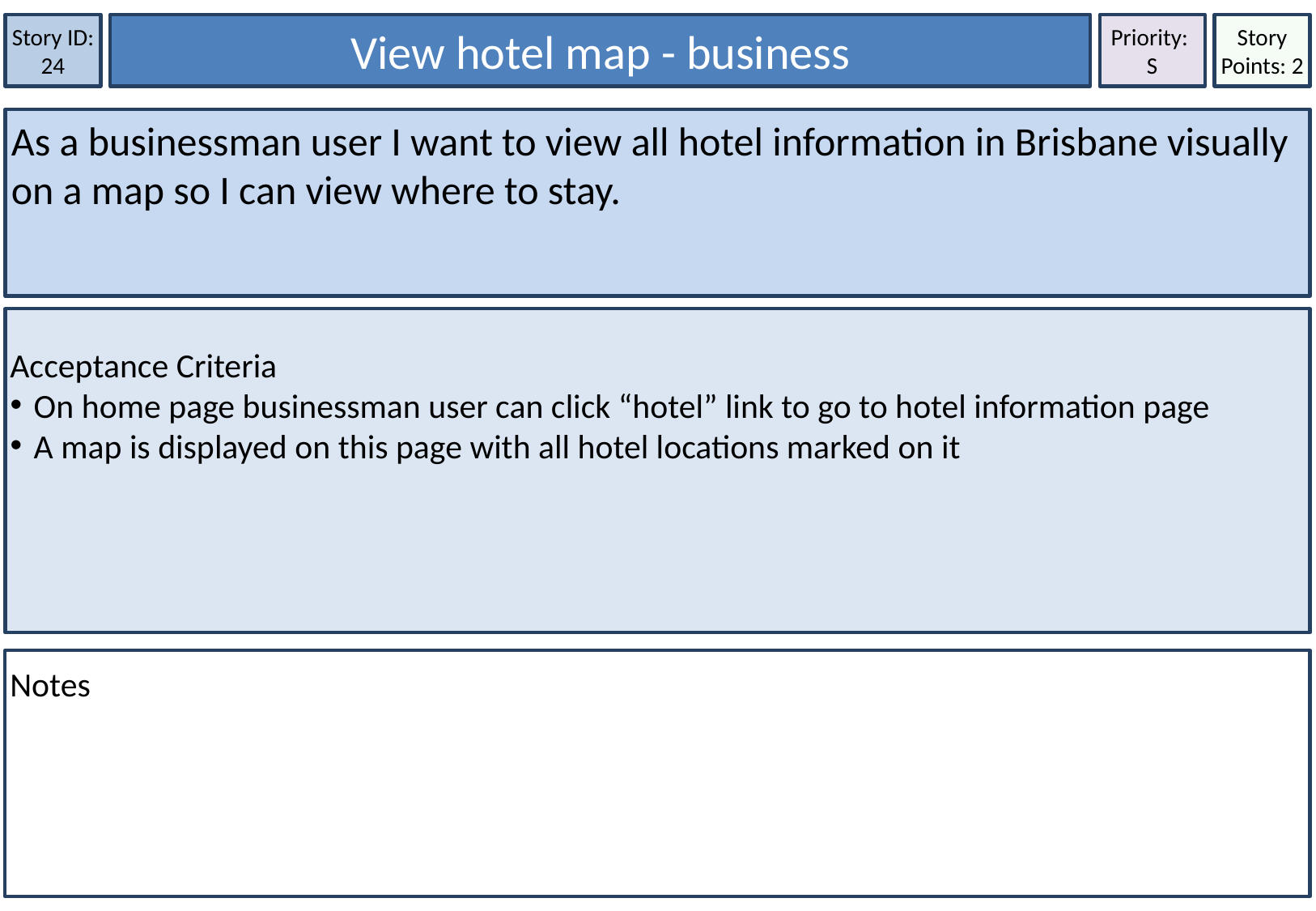

Story Points: 2

View hotel map - business
Story ID: 24
Priority:
S

As a businessman user I want to view all hotel information in Brisbane visually on a map so I can view where to stay.

Acceptance Criteria
On home page businessman user can click “hotel” link to go to hotel information page
A map is displayed on this page with all hotel locations marked on it

Notes